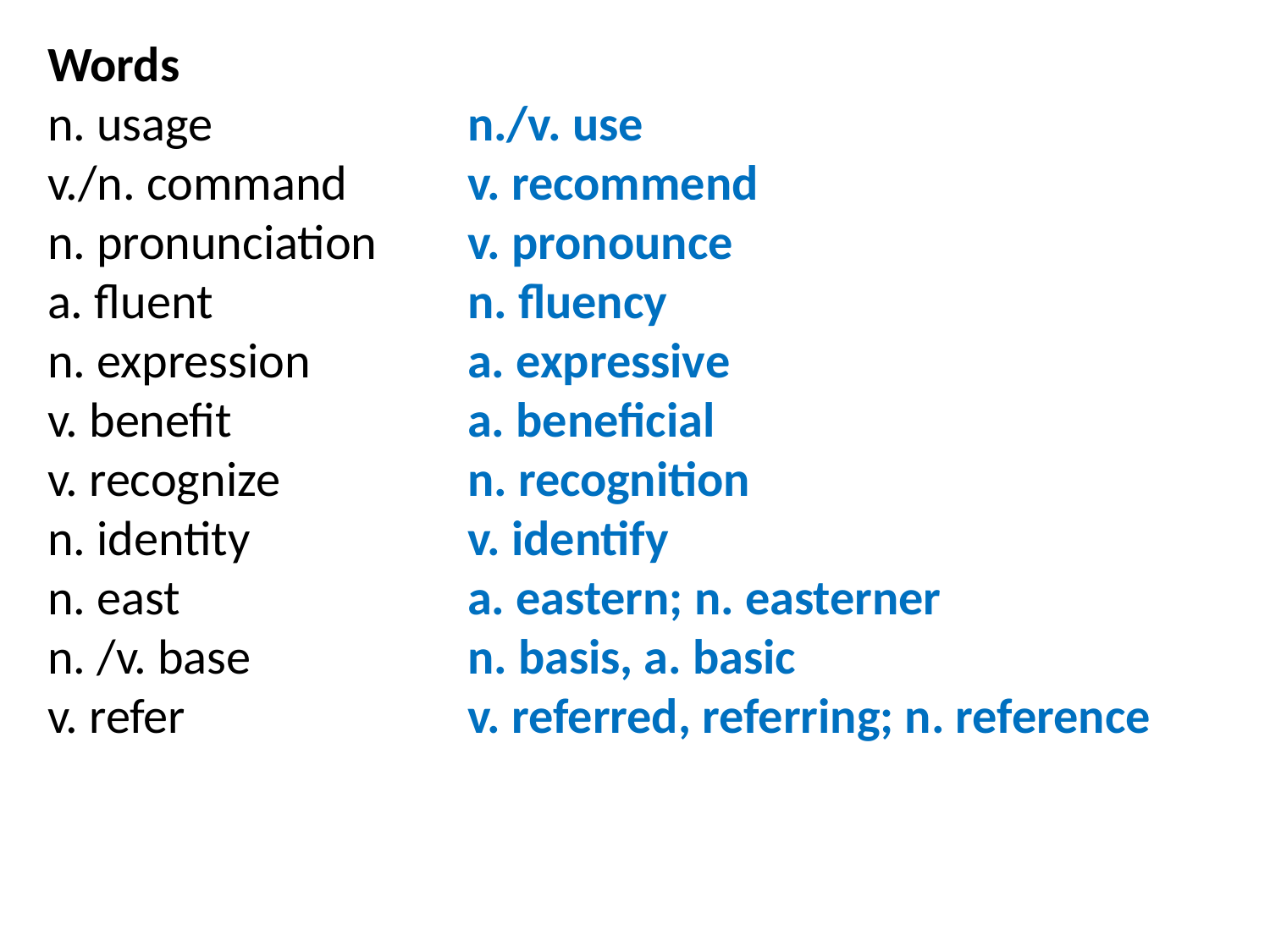

Words
n. usage
v./n. command
n. pronunciation
a. fluent
n. expression
v. benefit
v. recognize
n. identity
n. east
n. /v. base
v. refer

n./v. use
v. recommend
v. pronounce
n. fluency
a. expressive
a. beneficial
n. recognition
v. identify
a. eastern; n. easterner
n. basis, a. basic
v. referred, referring; n. reference